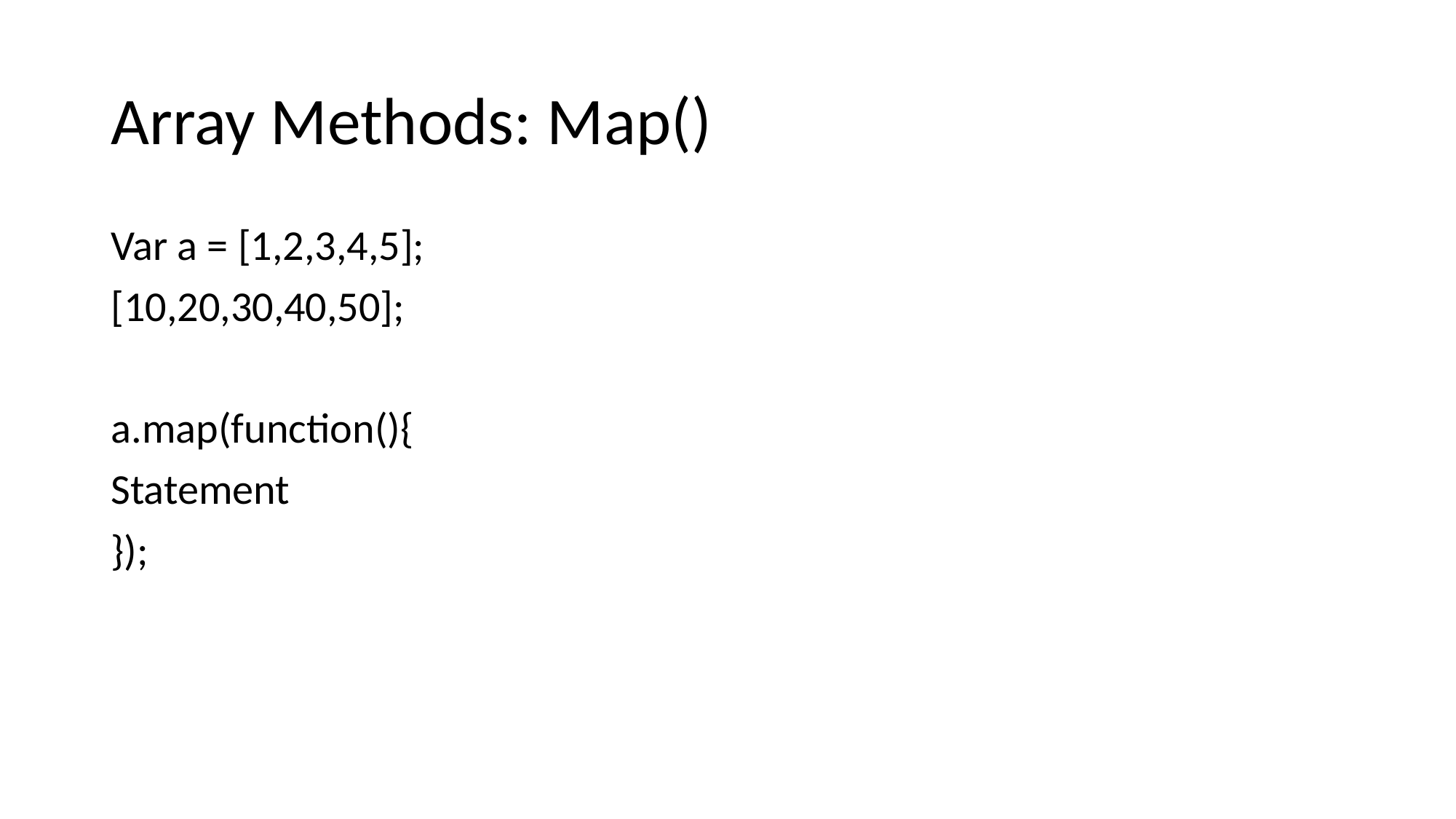

# Array Methods: Map()
Var a = [1,2,3,4,5];
[10,20,30,40,50];

a.map(function(){
Statement
});